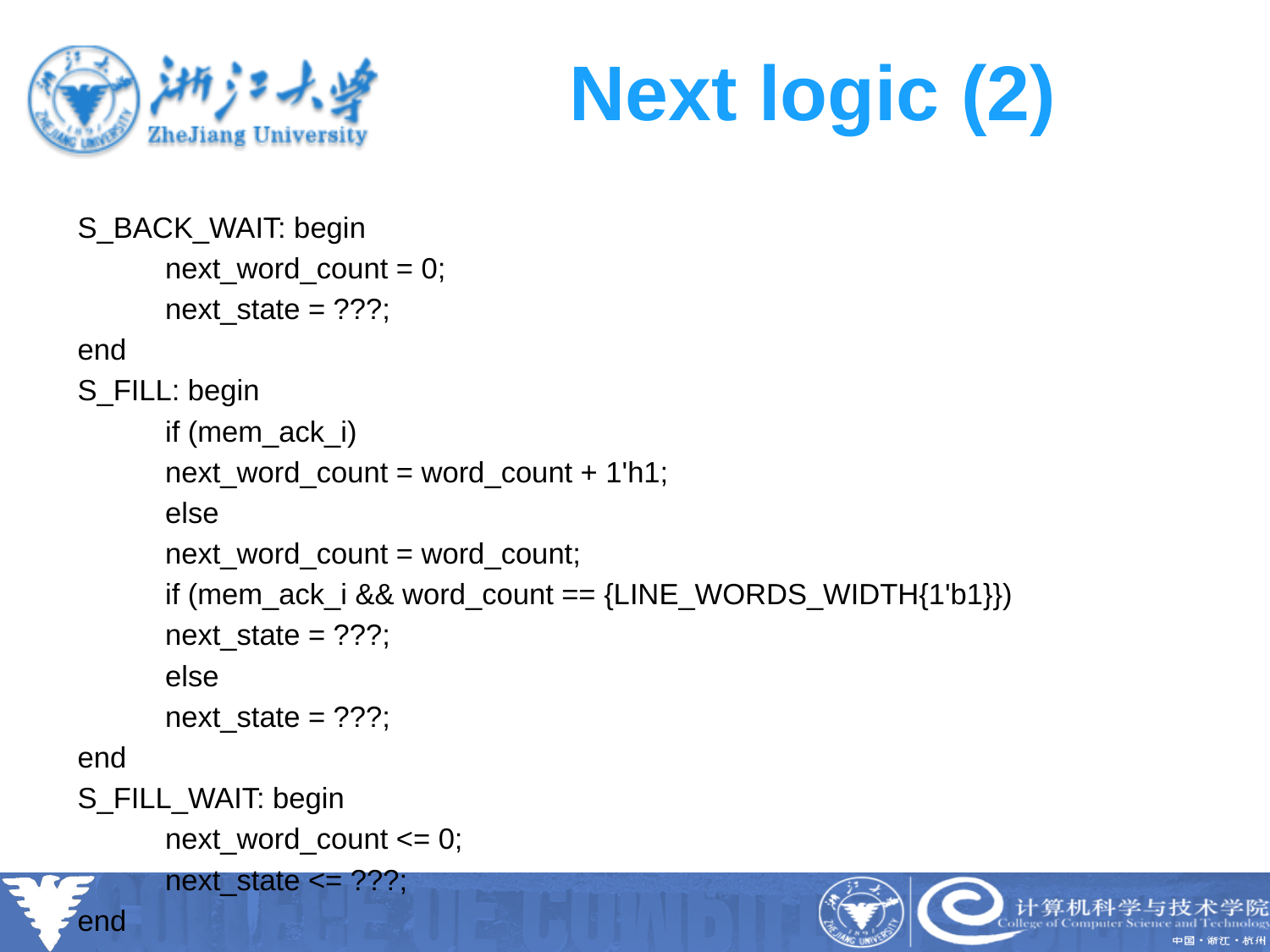

# Next logic (2)
S_BACK_WAIT: begin
	next_word_count = 0;
	next_state = ???;
end
S_FILL: begin
	if (mem_ack_i)
		next_word_count = word_count + 1'h1;
	else
		next_word_count = word_count;
	if (mem_ack_i && word_count == {LINE_WORDS_WIDTH{1'b1}})
		next_state = ???;
	else
		next_state = ???;
end
S_FILL_WAIT: begin
	next_word_count <= 0;
	next_state <= ???;
end